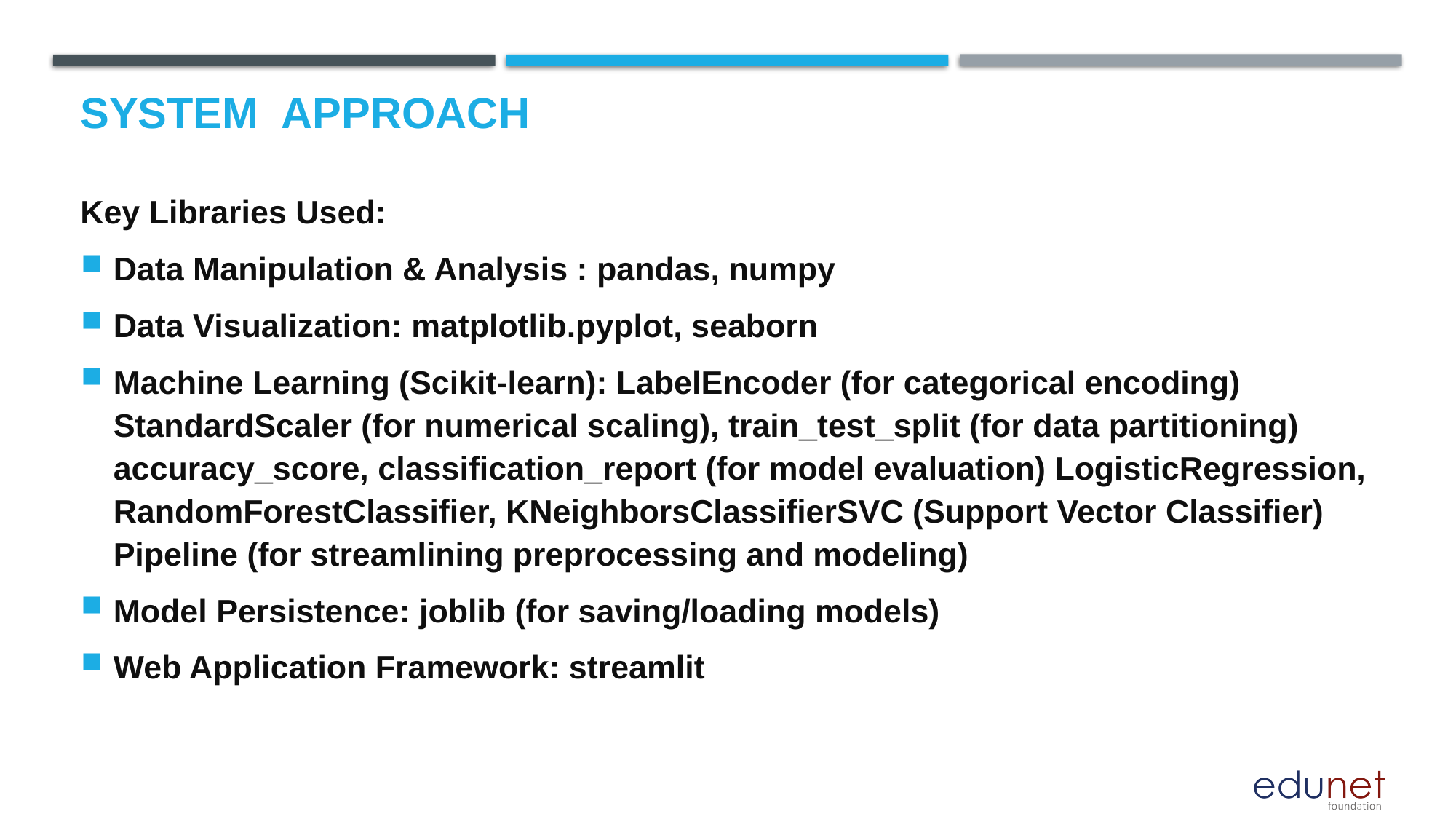

# System  Approach
Key Libraries Used:
Data Manipulation & Analysis : pandas, numpy
Data Visualization: matplotlib.pyplot, seaborn
Machine Learning (Scikit-learn): LabelEncoder (for categorical encoding) StandardScaler (for numerical scaling), train_test_split (for data partitioning) accuracy_score, classification_report (for model evaluation) LogisticRegression, RandomForestClassifier, KNeighborsClassifierSVC (Support Vector Classifier) Pipeline (for streamlining preprocessing and modeling)
Model Persistence: joblib (for saving/loading models)
Web Application Framework: streamlit